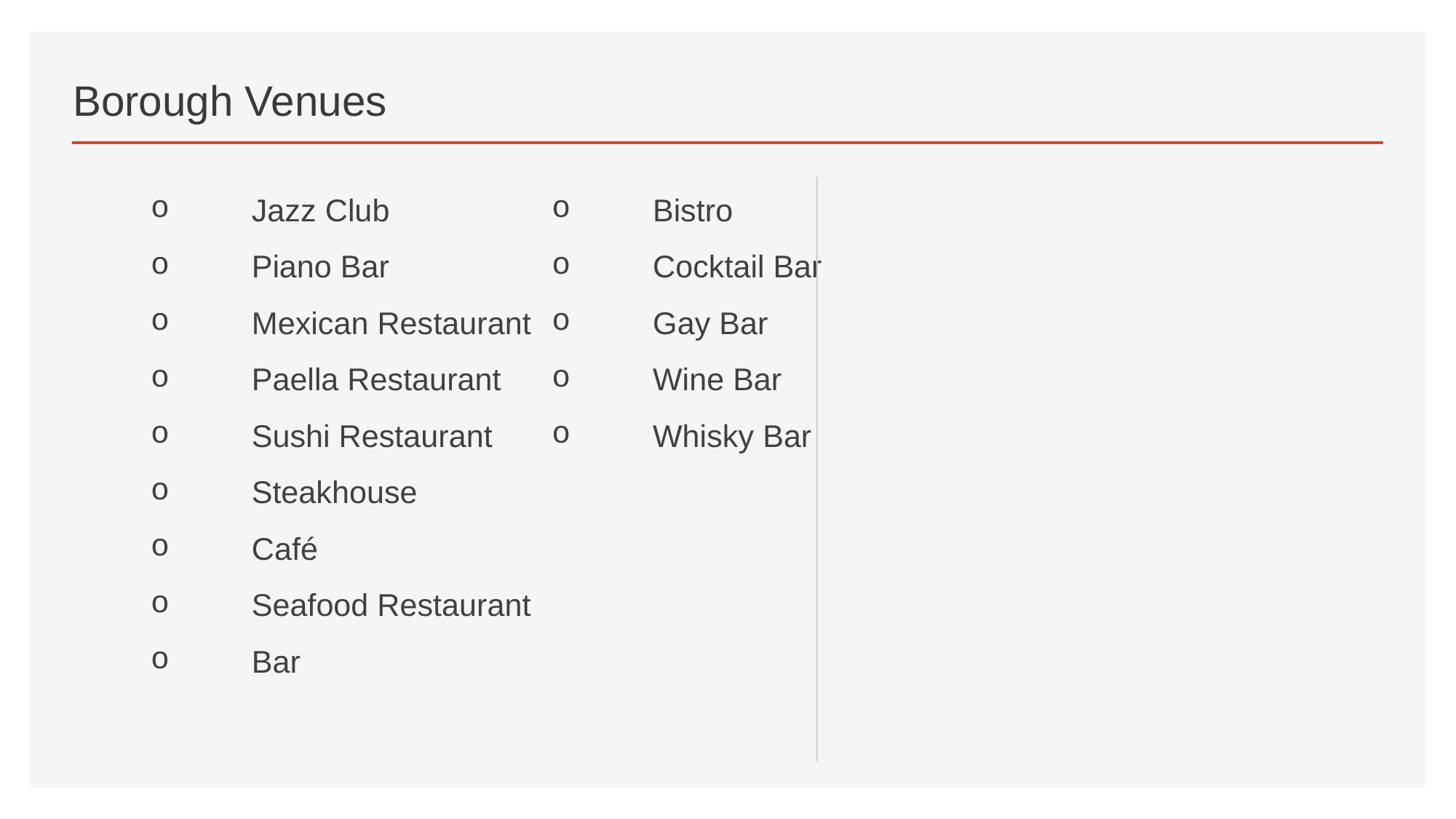

# Borough Venues
Jazz Club
Piano Bar
Mexican Restaurant
Paella Restaurant
Sushi Restaurant
Steakhouse
Café
Seafood Restaurant
Bar
Bistro
Cocktail Bar
Gay Bar
Wine Bar
Whisky Bar